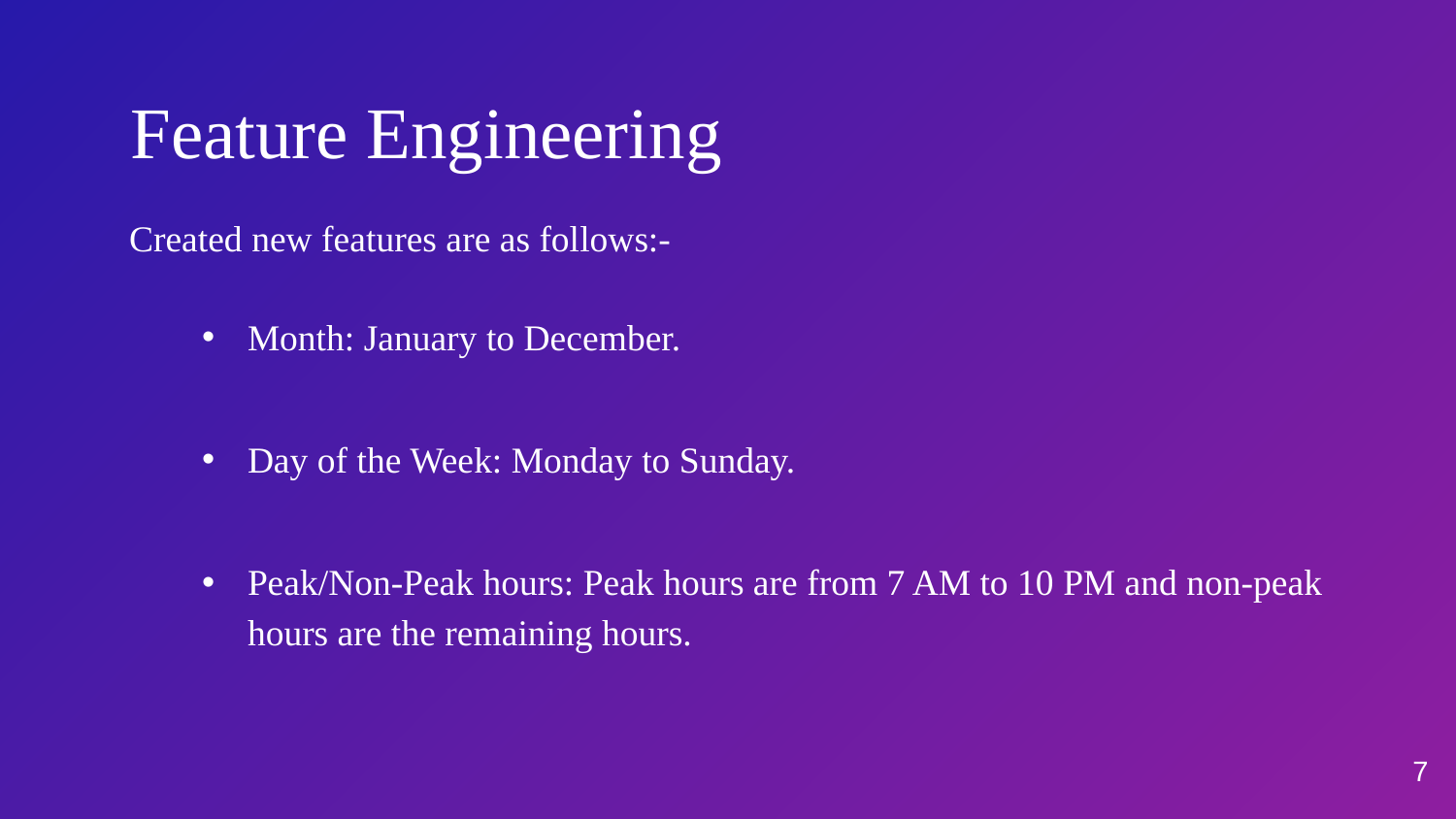

# Feature Engineering
Created new features are as follows:-

Month: January to December.

Day of the Week: Monday to Sunday.

Peak/Non-Peak hours: Peak hours are from 7 AM to 10 PM and non-peak hours are the remaining hours.

7